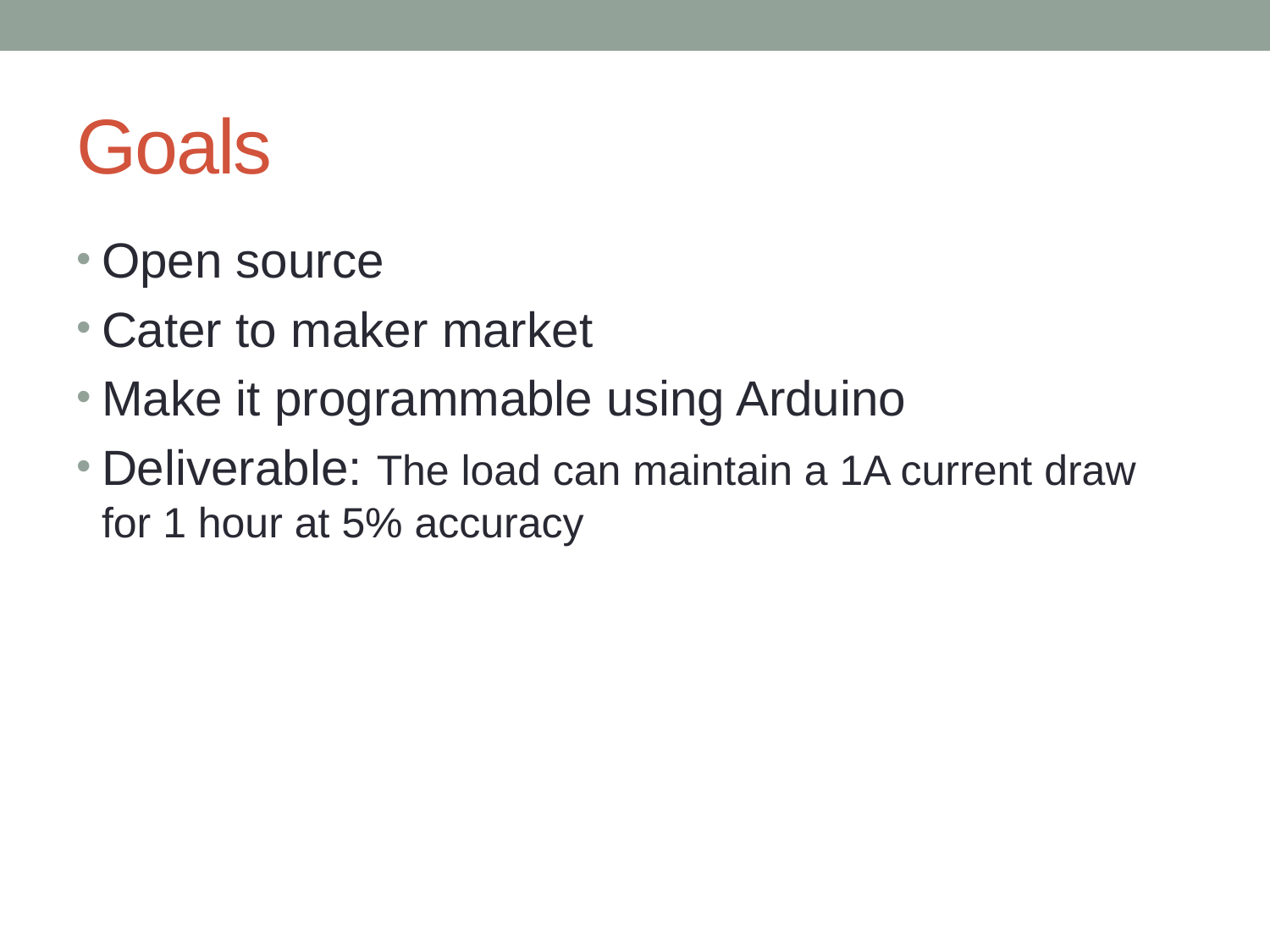

# Goals
Open source
Cater to maker market
Make it programmable using Arduino
Deliverable: The load can maintain a 1A current draw for 1 hour at 5% accuracy